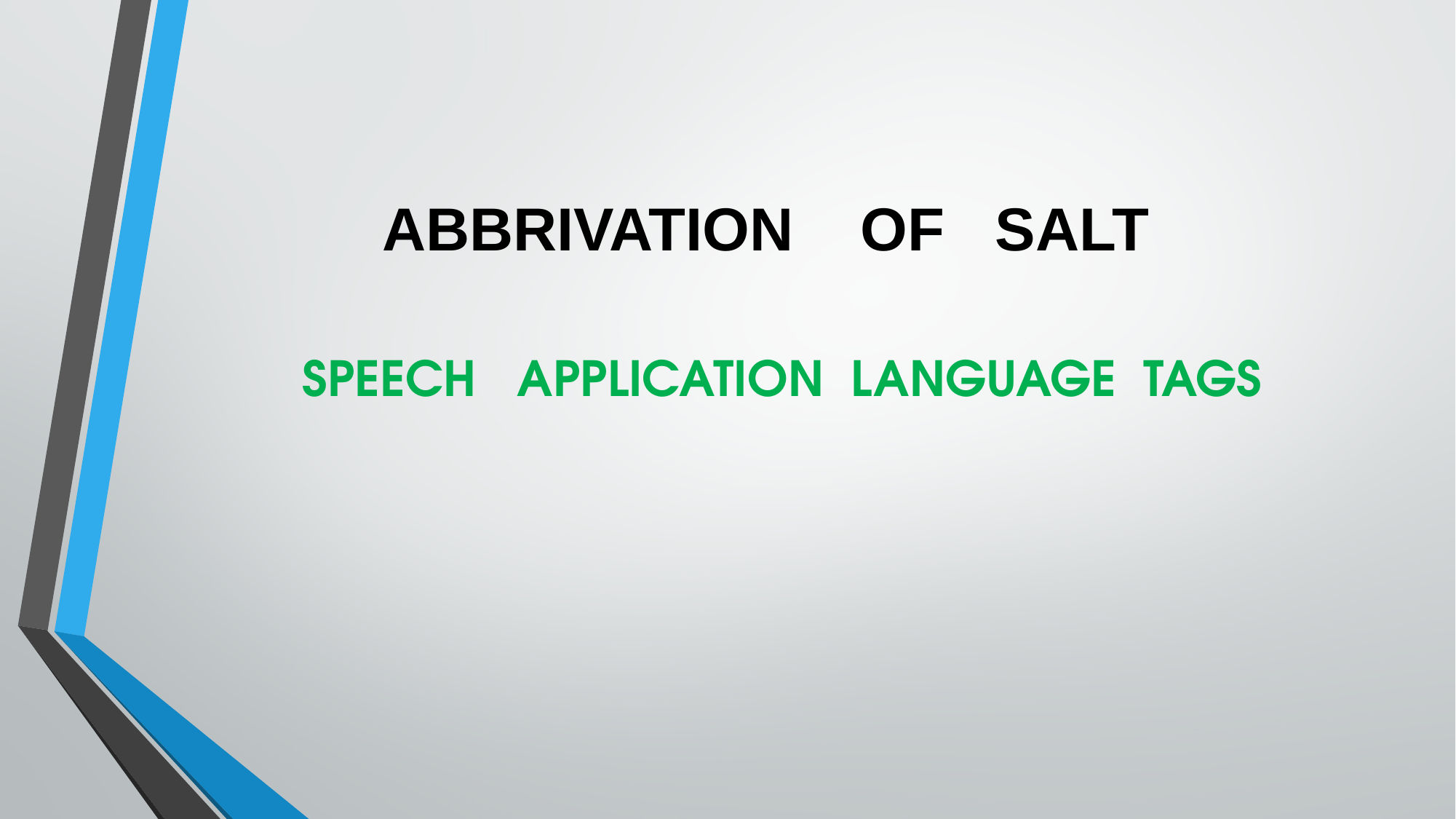

# ABBRIVATION    OF   SALT SPEECH   APPLICATION  LANGUAGE  TAGS